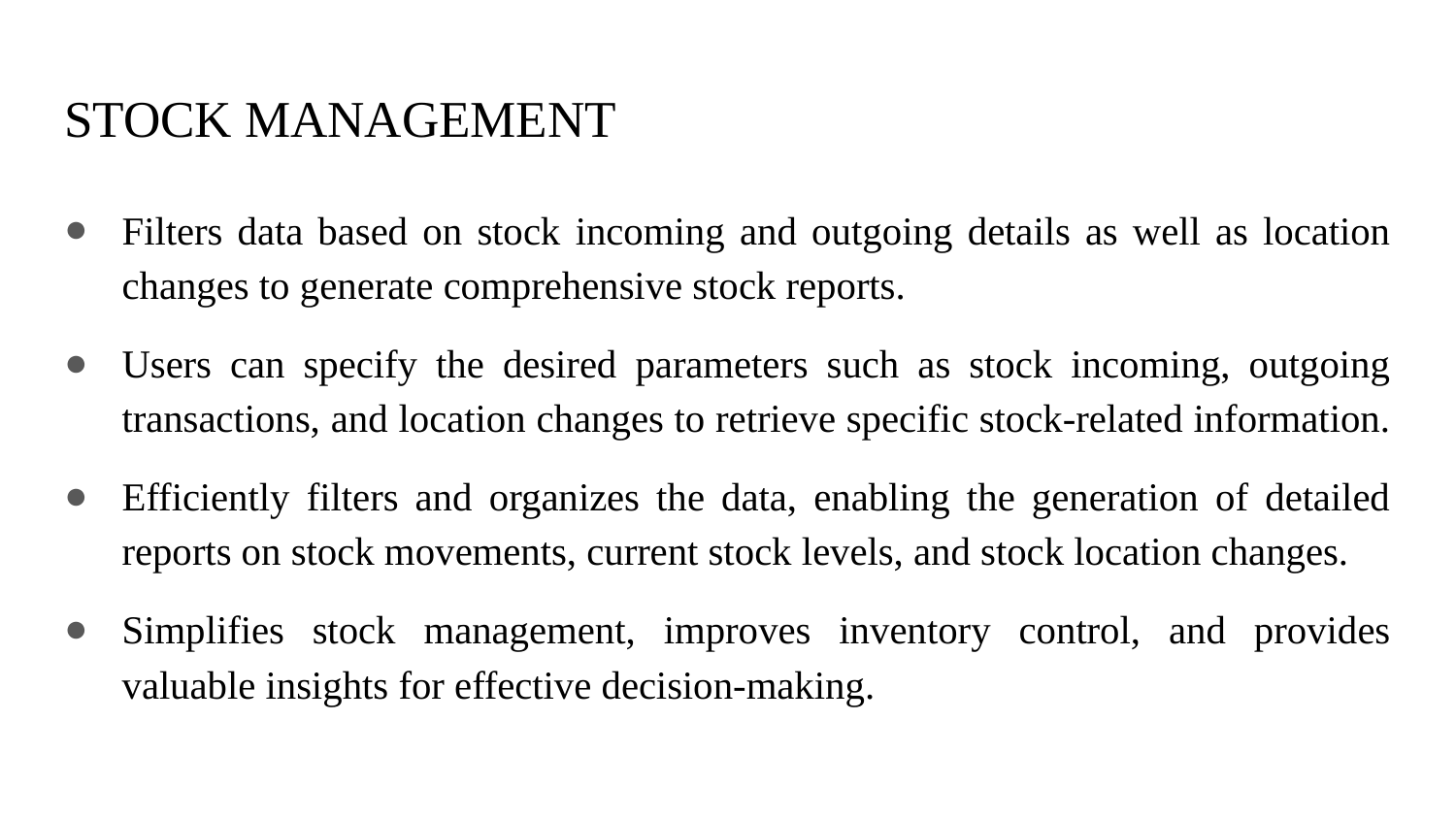

# STOCK MANAGEMENT
Filters data based on stock incoming and outgoing details as well as location changes to generate comprehensive stock reports.
Users can specify the desired parameters such as stock incoming, outgoing transactions, and location changes to retrieve specific stock-related information.
Efficiently filters and organizes the data, enabling the generation of detailed reports on stock movements, current stock levels, and stock location changes.
Simplifies stock management, improves inventory control, and provides valuable insights for effective decision-making.